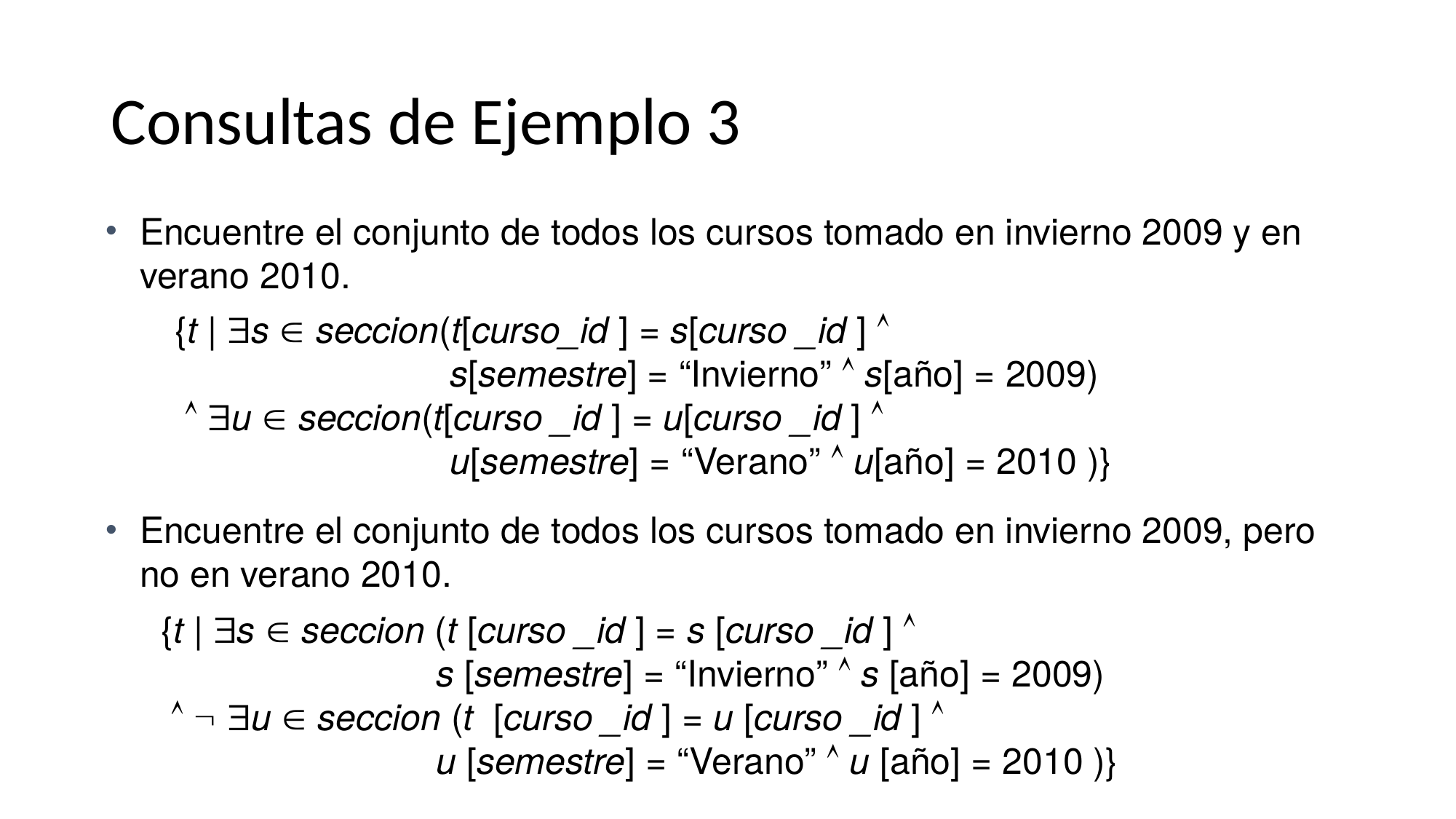

# Consultas de Ejemplo 3
Encuentre el conjunto de todos los cursos tomado en invierno 2009 y en verano 2010.
{t | ∃s ∈ seccion(t[curso_id ] = s[curso _id ] ∧
                           s[semestre] = “Invierno” ∧ s[año] = 2009)
 ∧ ∃u ∈ seccion(t[curso _id ] = u[curso _id ] ∧
                           u[semestre] = “Verano” ∧ u[año] = 2010 )}
Encuentre el conjunto de todos los cursos tomado en invierno 2009, pero no en verano 2010.
{t | ∃s ∈ seccion (t [curso _id ] = s [curso _id ] ∧
                           s [semestre] = “Invierno” ∧ s [año] = 2009)
 ∧ ¬ ∃u ∈ seccion (t  [curso _id ] = u [curso _id ] ∧
                           u [semestre] = “Verano” ∧ u [año] = 2010 )}